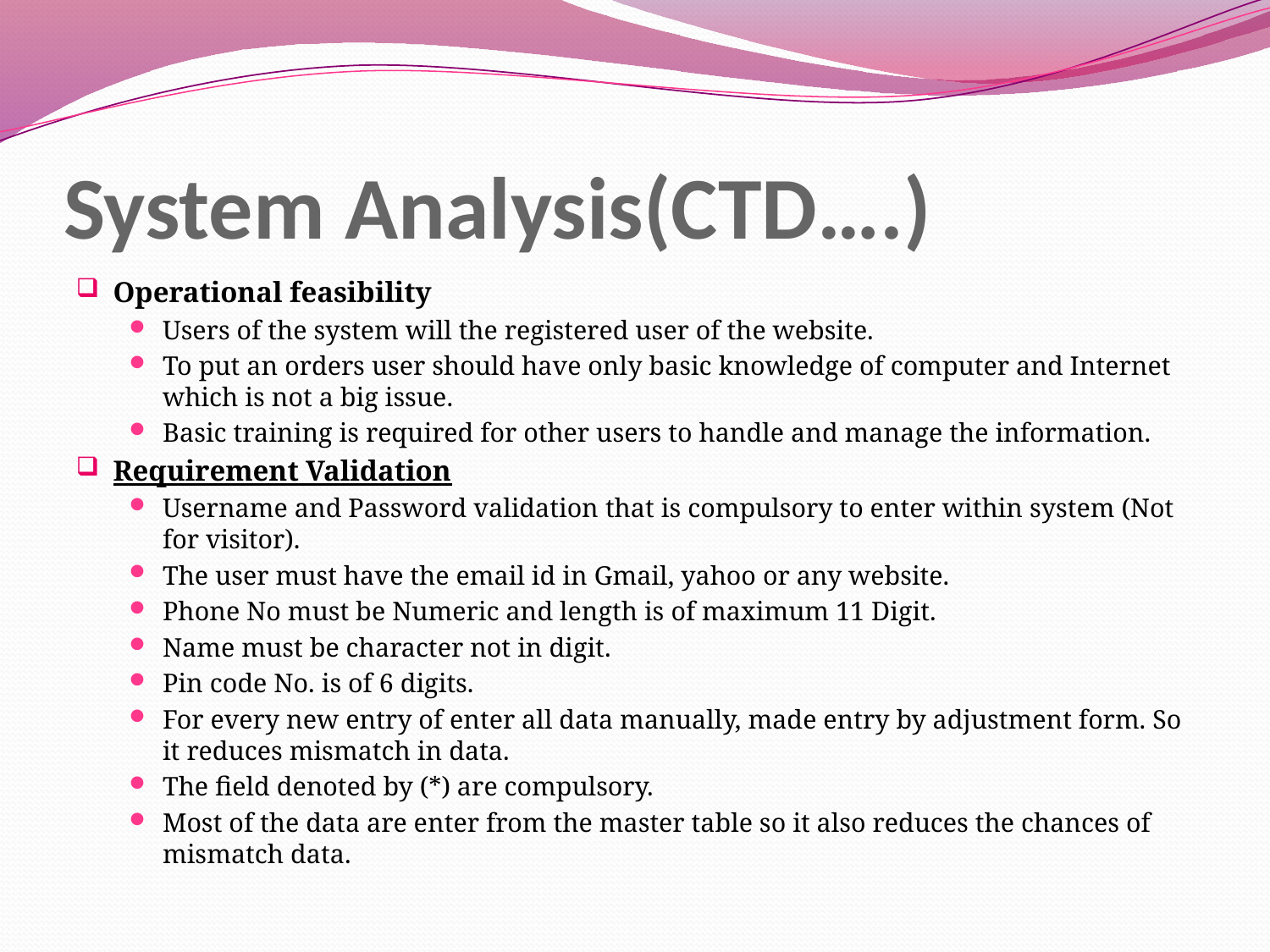

# System Analysis(CTD….)
Operational feasibility
Users of the system will the registered user of the website.
To put an orders user should have only basic knowledge of computer and Internet which is not a big issue.
Basic training is required for other users to handle and manage the information.
Requirement Validation
Username and Password validation that is compulsory to enter within system (Not for visitor).
The user must have the email id in Gmail, yahoo or any website.
Phone No must be Numeric and length is of maximum 11 Digit.
Name must be character not in digit.
Pin code No. is of 6 digits.
For every new entry of enter all data manually, made entry by adjustment form. So it reduces mismatch in data.
The field denoted by (*) are compulsory.
Most of the data are enter from the master table so it also reduces the chances of mismatch data.